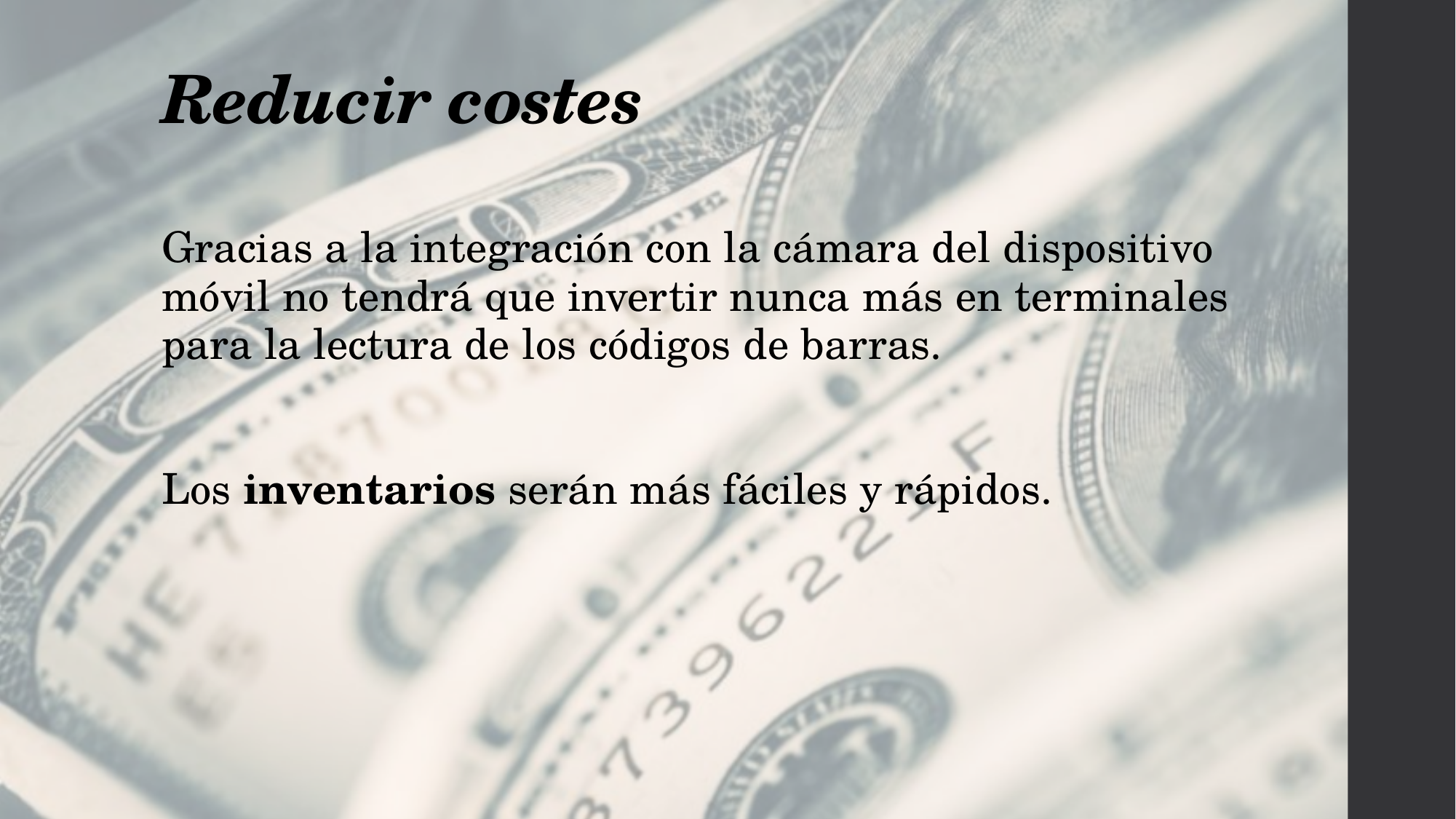

# Reducir costes

Gracias a la integración con la cámara del dispositivo móvil no tendrá que invertir nunca más en terminales para la lectura de los códigos de barras.

Los inventarios serán más fáciles y rápidos.